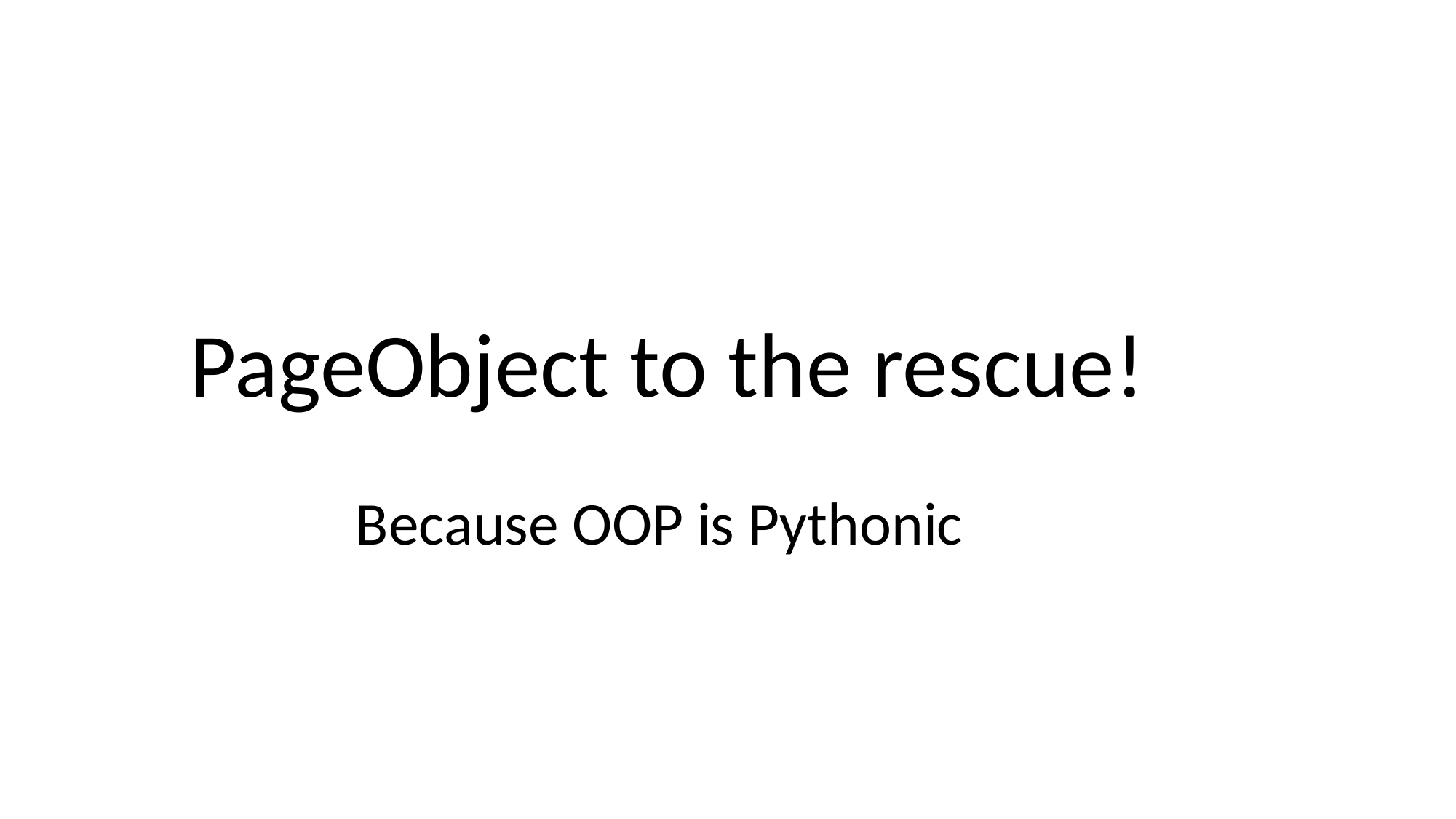

# PageObject to the rescue!
Because OOP is Pythonic